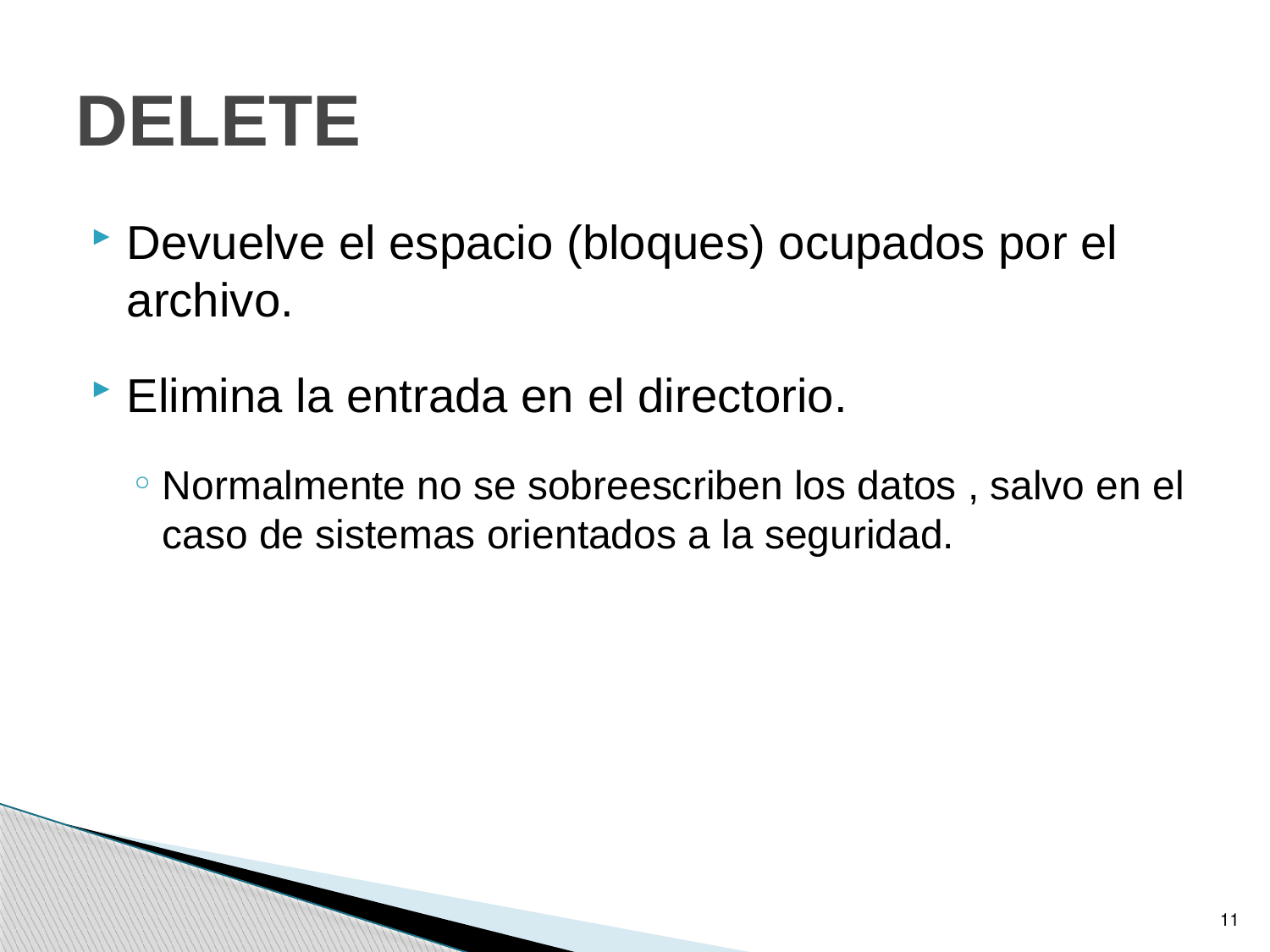

# DELETE
Devuelve el espacio (bloques) ocupados por el archivo.
Elimina la entrada en el directorio.
Normalmente no se sobreescriben los datos , salvo en el caso de sistemas orientados a la seguridad.
11